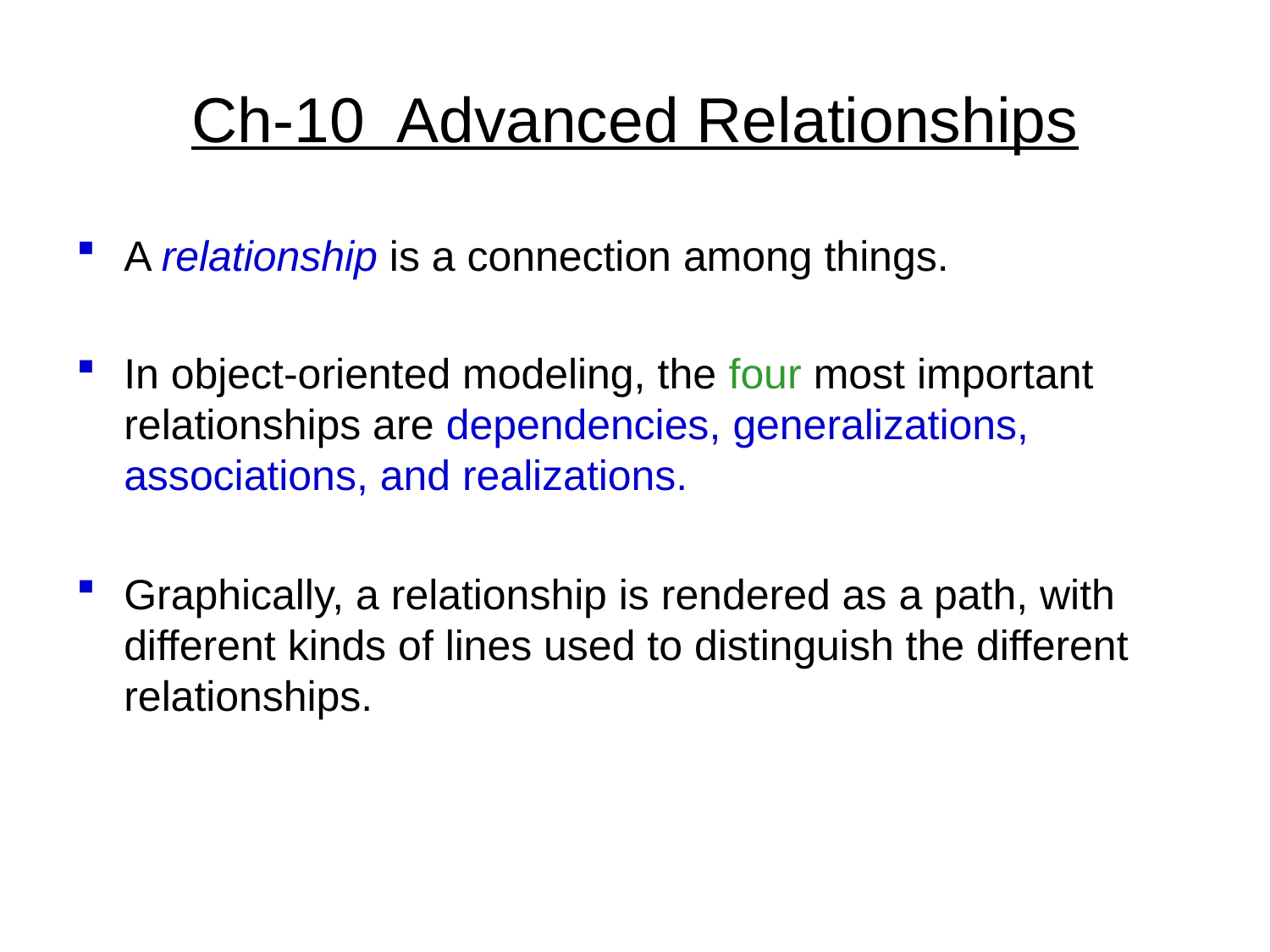

# Ch-10  Advanced Relationships
A relationship is a connection among things.

In object-oriented modeling, the four most important relationships are dependencies, generalizations, associations, and realizations.

Graphically, a relationship is rendered as a path, with different kinds of lines used to distinguish the different relationships.